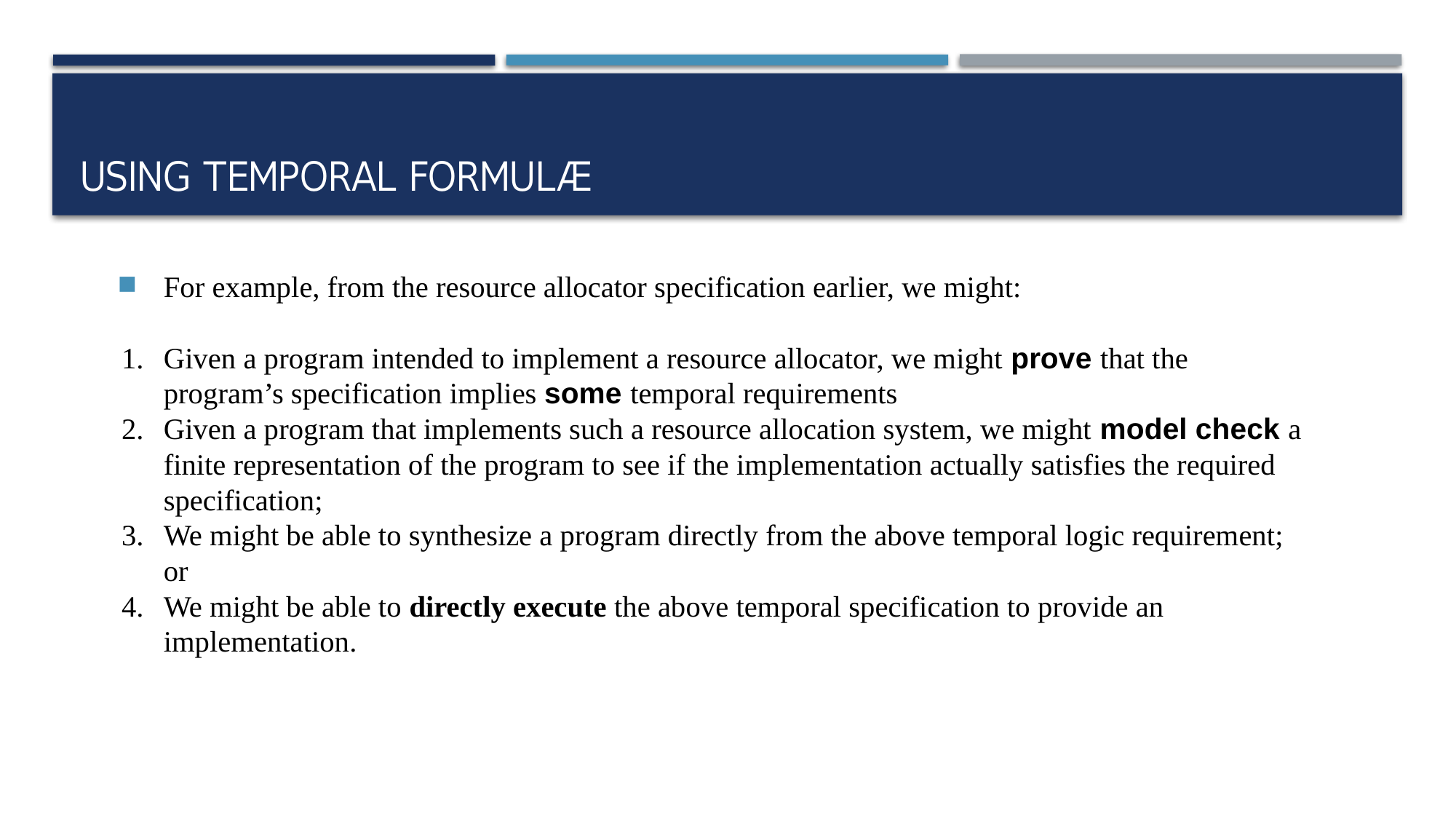

USING TEMPORAL FORMULAE
For example, from the resource allocator specification earlier, we might:

Given a program intended to implement a resource allocator, we might prove that the program’s specification implies some temporal requirements
Given a program that implements such a resource allocation system, we might model check a finite representation of the program to see if the implementation actually satisfies the required specification;
We might be able to synthesize a program directly from the above temporal logic requirement; or
We might be able to directly execute the above temporal specification to provide an implementation.